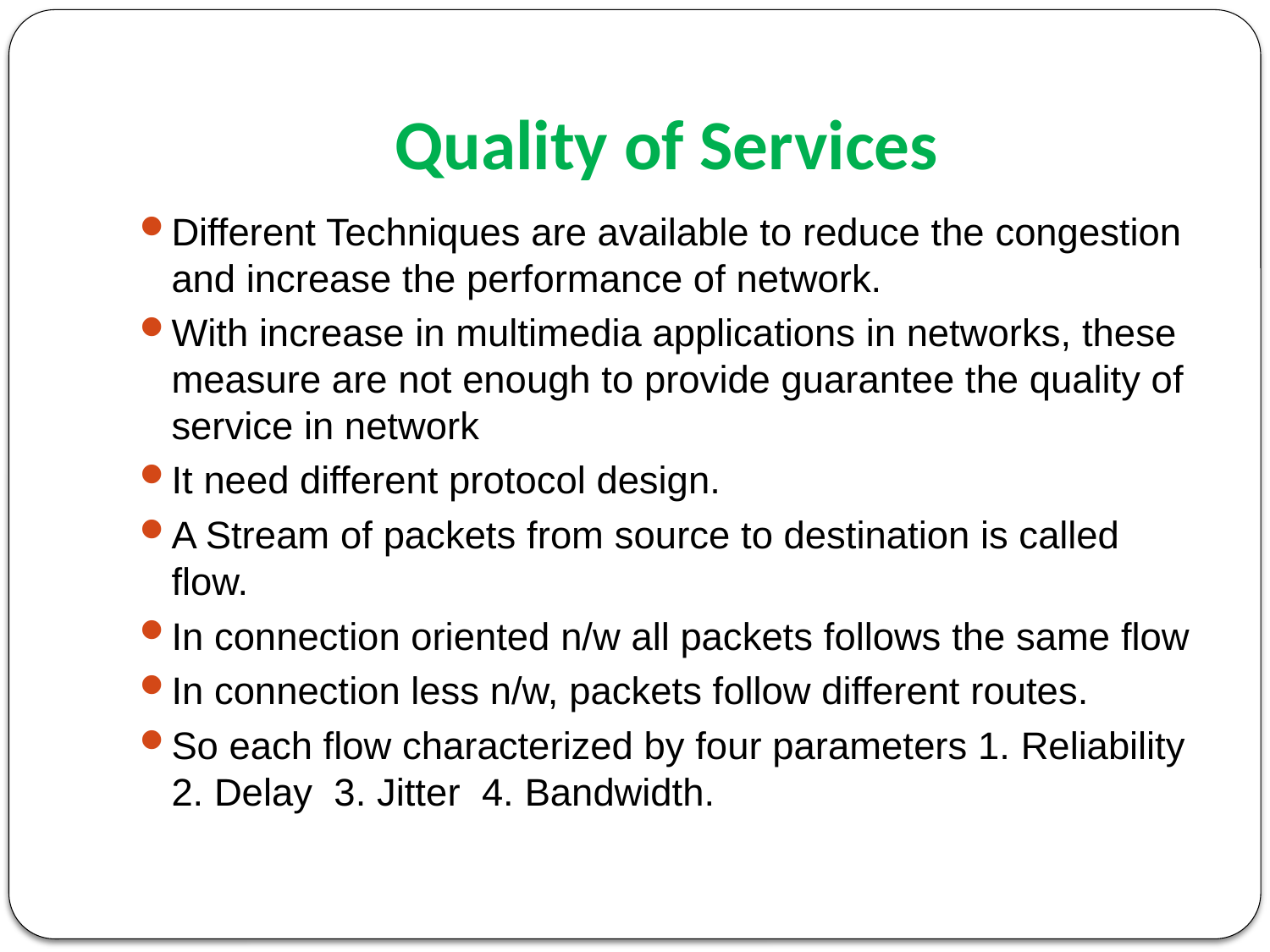

# Quality of Services
Different Techniques are available to reduce the congestion and increase the performance of network.
With increase in multimedia applications in networks, these measure are not enough to provide guarantee the quality of service in network
It need different protocol design.
A Stream of packets from source to destination is called flow.
In connection oriented n/w all packets follows the same flow
In connection less n/w, packets follow different routes.
So each flow characterized by four parameters 1. Reliability 2. Delay  3. Jitter  4. Bandwidth.